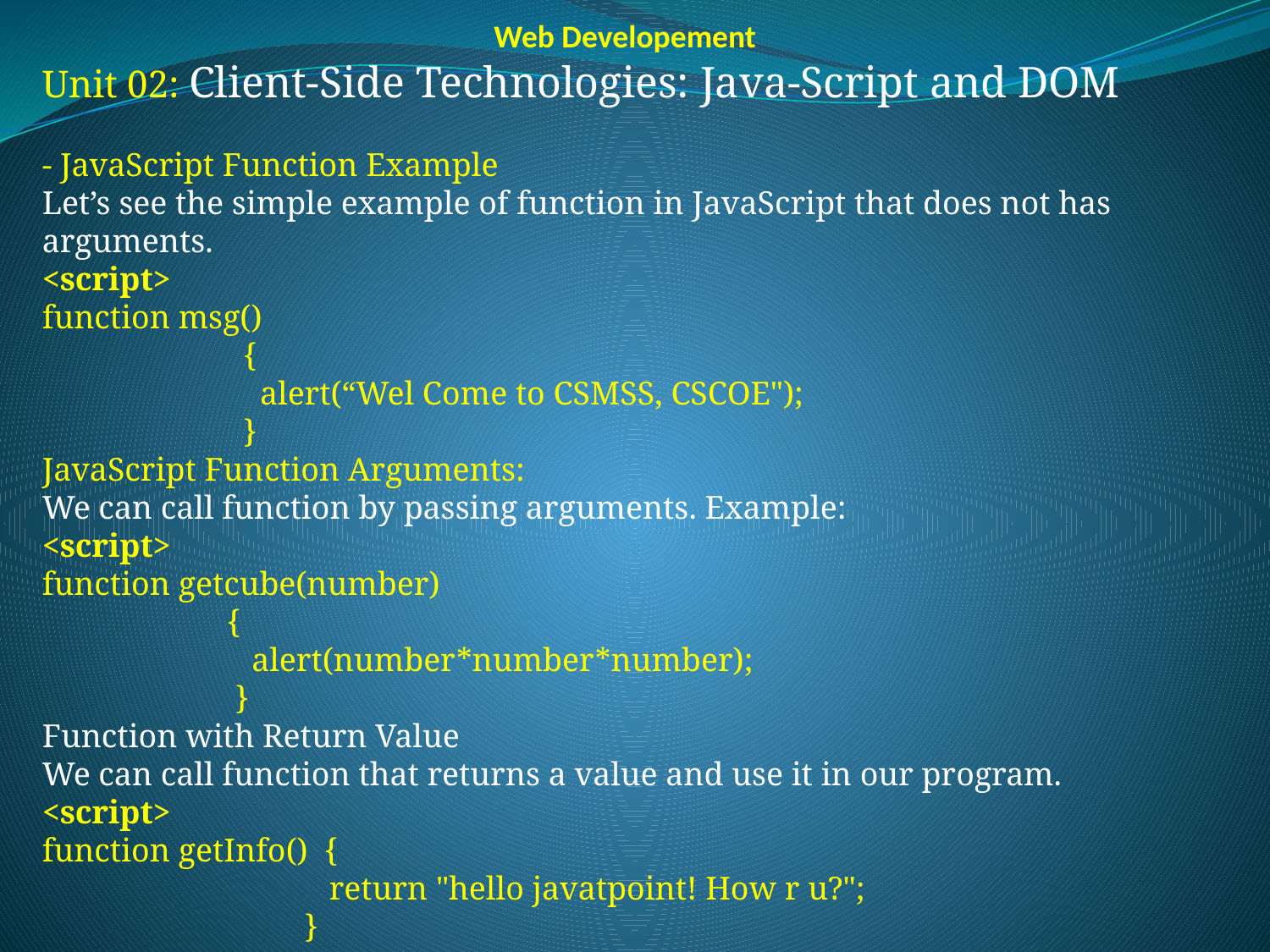

Web Developement
Unit 02: Client-Side Technologies: Java-Script and DOM

- JavaScript Function Example
Let’s see the simple example of function in JavaScript that does not has arguments.
<script>
function msg()
	         {
	           alert(“Wel Come to CSMSS, CSCOE");
	         }
JavaScript Function Arguments:
We can call function by passing arguments. Example:
<script>
function getcube(number)
	       {
	          alert(number*number*number);
	        }
Function with Return Value
We can call function that returns a value and use it in our program.
<script>
function getInfo()  {
		    return "hello javatpoint! How r u?";
		 }